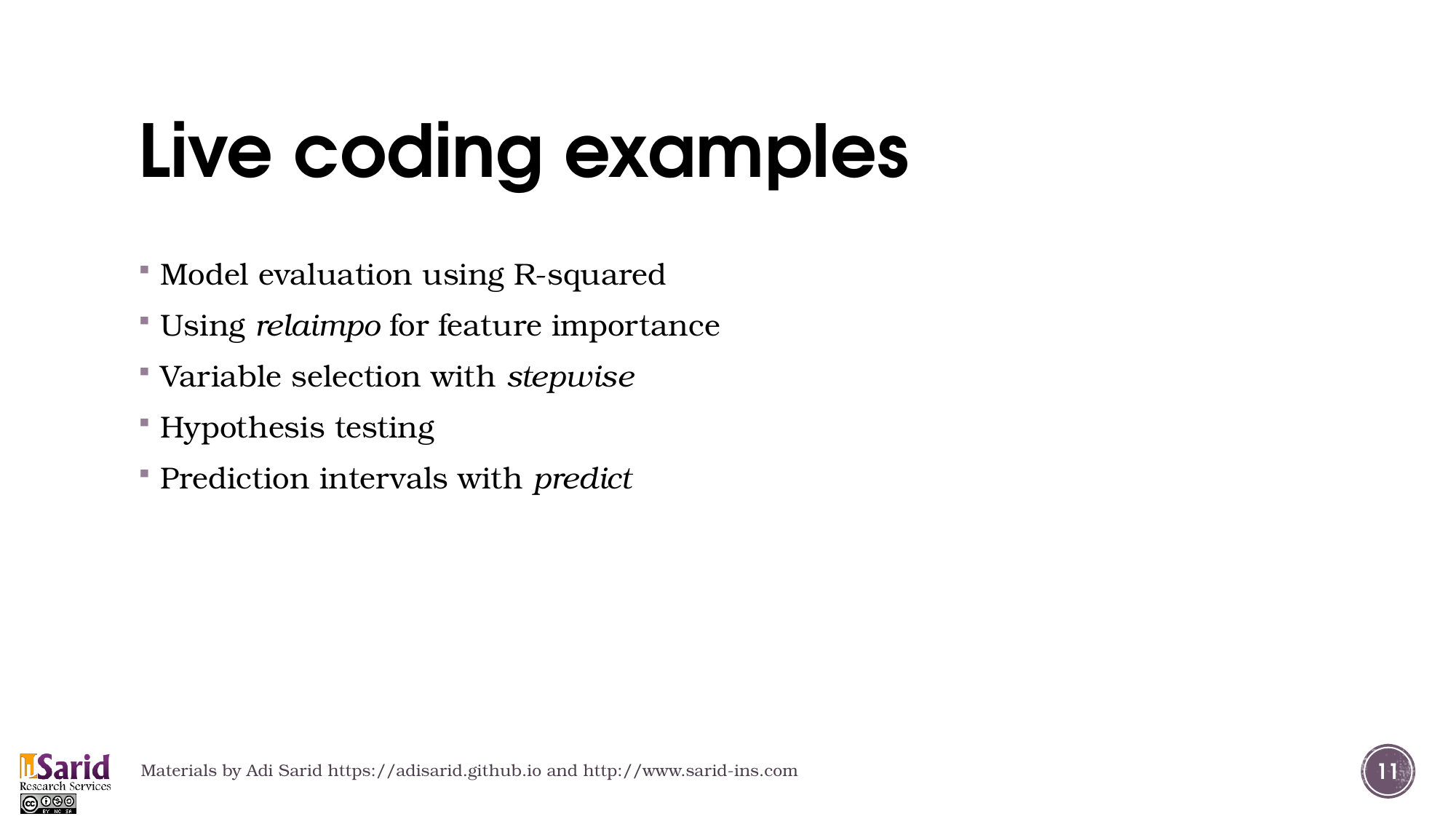

# Live coding examples
Model evaluation using R-squared
Using relaimpo for feature importance
Variable selection with stepwise
Hypothesis testing
Prediction intervals with predict

Materials by Adi Sarid https://adisarid.github.io and http://www.sarid-ins.com
11